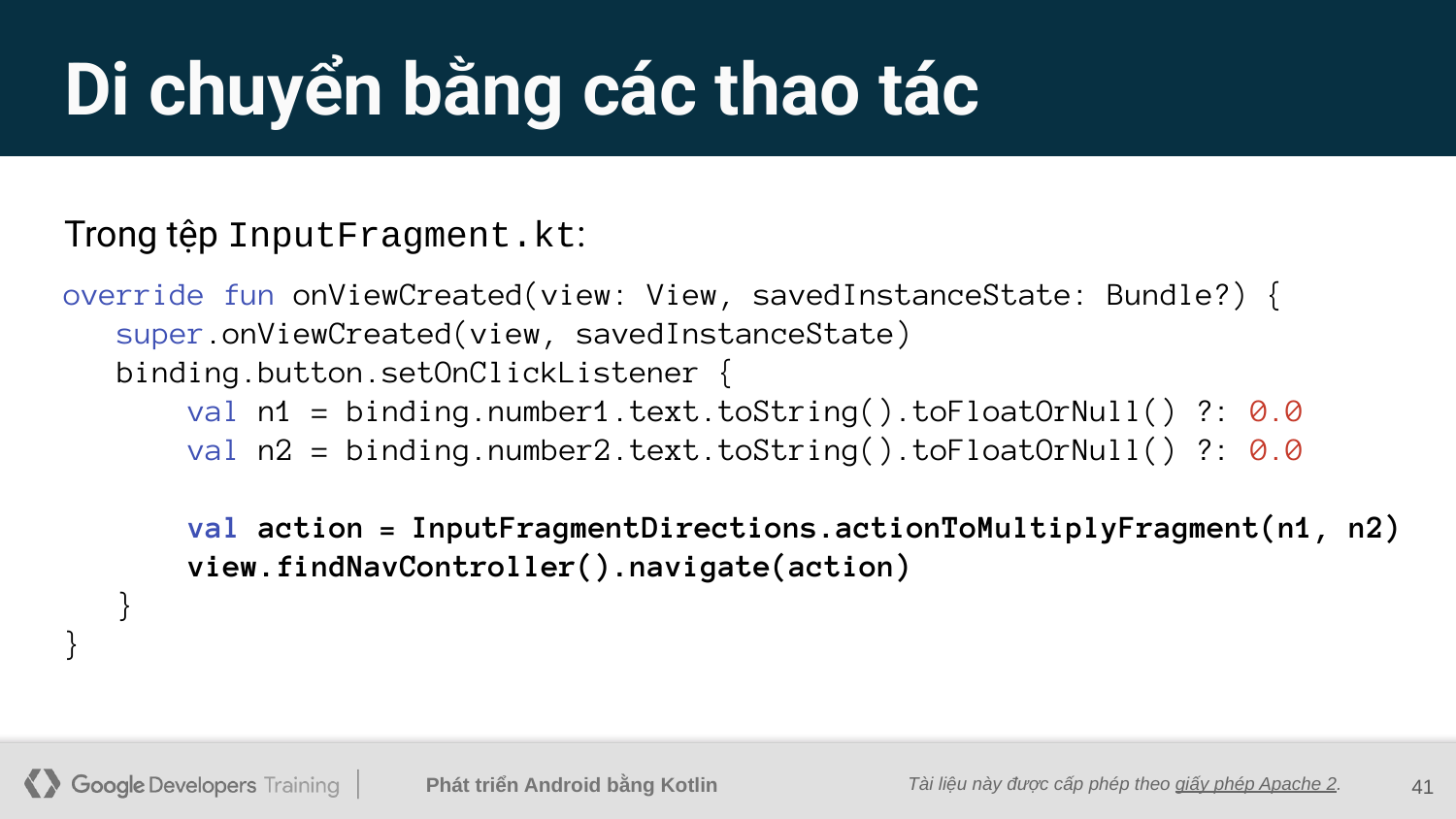

# Di chuyển bằng các thao tác
Trong tệp InputFragment.kt:
override fun onViewCreated(view: View, savedInstanceState: Bundle?) {
   super.onViewCreated(view, savedInstanceState)
   binding.button.setOnClickListener {
       val n1 = binding.number1.text.toString().toFloatOrNull() ?: 0.0
       val n2 = binding.number2.text.toString().toFloatOrNull() ?: 0.0

       val action = InputFragmentDirections.actionToMultiplyFragment(n1, n2)
       view.findNavController().navigate(action)
   }
}
41